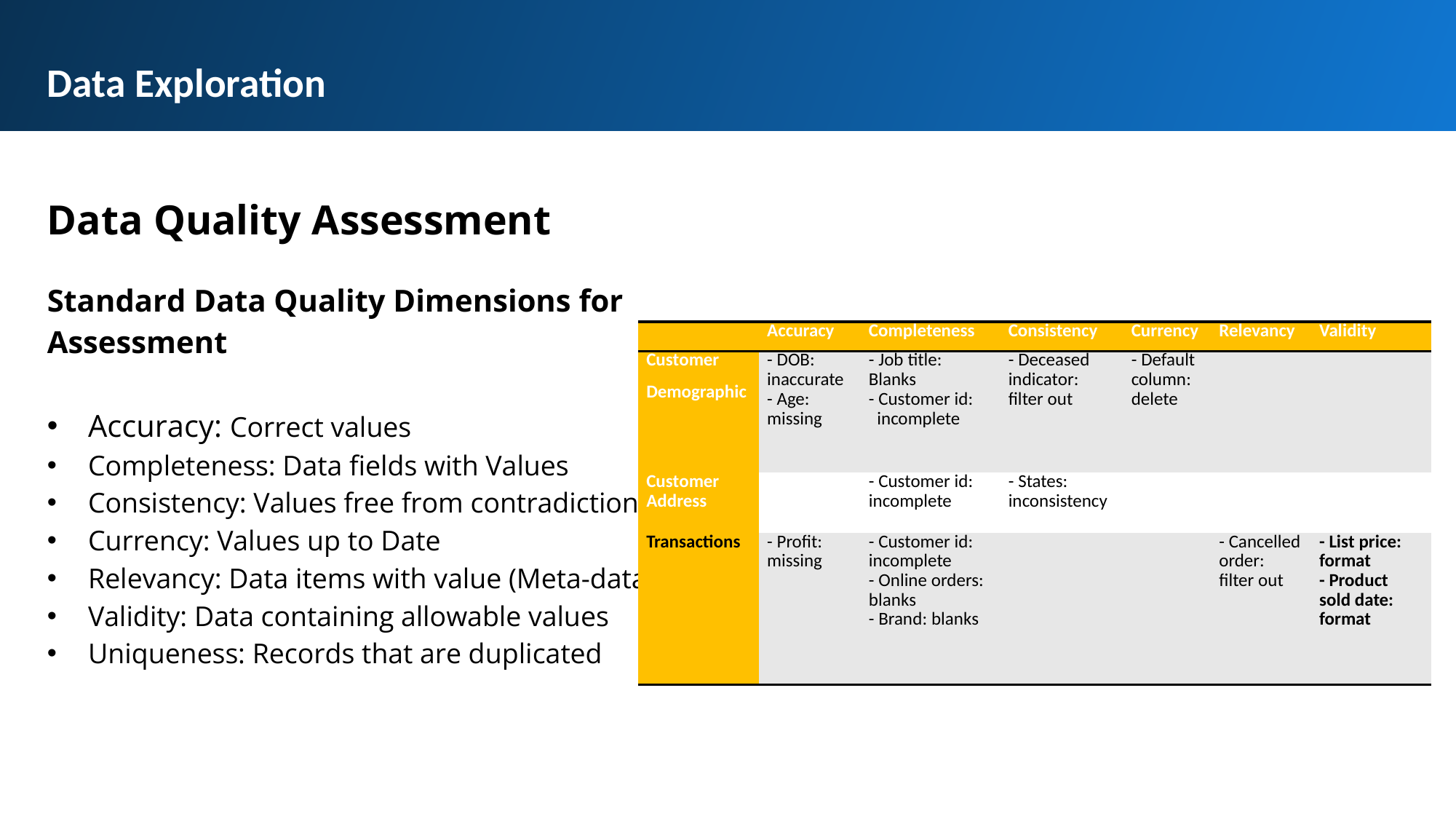

Data Exploration
Data Quality Assessment
Standard Data Quality Dimensions for Assessment

Accuracy: Correct values
Completeness: Data fields with Values
Consistency: Values free from contradiction
Currency: Values up to Date
Relevancy: Data items with value (Meta-data)
Validity: Data containing allowable values
Uniqueness: Records that are duplicated

|  | Accuracy | Completeness | Consistency | Currency | Relevancy | Validity |
| --- | --- | --- | --- | --- | --- | --- |
| Customer Demographic | - DOB: inaccurate - Age: missing | - Job title: Blanks - Customer id: incomplete | - Deceased indicator: filter out | - Default column: delete |  |  |
| Customer Address |  | - Customer id: incomplete | - States: inconsistency |  |  |  |
| Transactions | - Profit: missing | - Customer id: incomplete - Online orders: blanks - Brand: blanks |  |  | - Cancelled order: filter out | - List price: format - Product sold date: format |